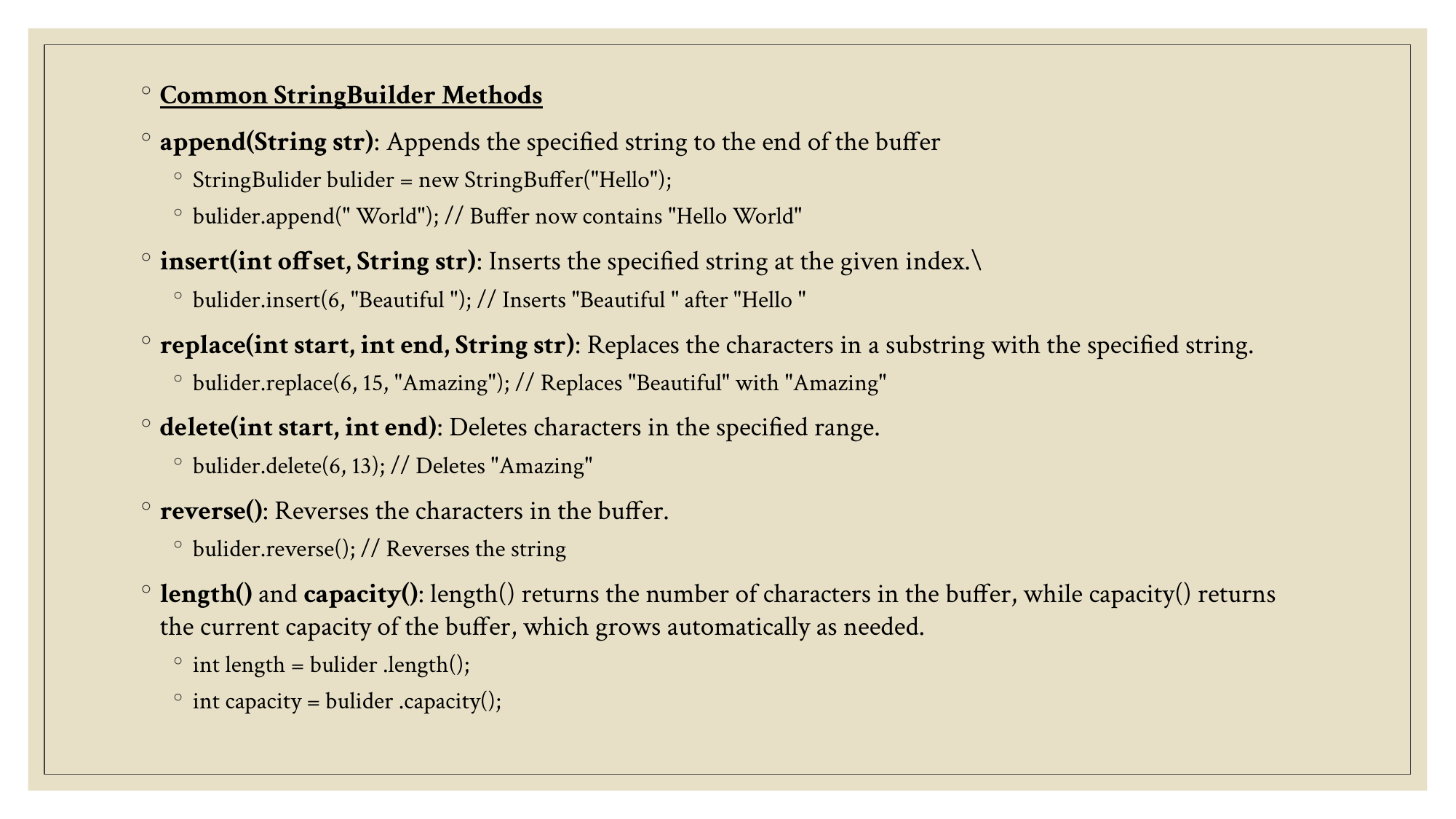

Common StringBuilder Methods
append(String str): Appends the specified string to the end of the buffer
StringBulider bulider = new StringBuffer("Hello");
bulider.append(" World"); // Buffer now contains "Hello World"
insert(int offset, String str): Inserts the specified string at the given index.\
bulider.insert(6, "Beautiful "); // Inserts "Beautiful " after "Hello "
replace(int start, int end, String str): Replaces the characters in a substring with the specified string.
bulider.replace(6, 15, "Amazing"); // Replaces "Beautiful" with "Amazing"
delete(int start, int end): Deletes characters in the specified range.
bulider.delete(6, 13); // Deletes "Amazing"
reverse(): Reverses the characters in the buffer.
bulider.reverse(); // Reverses the string
length() and capacity(): length() returns the number of characters in the buffer, while capacity() returns the current capacity of the buffer, which grows automatically as needed.
int length = bulider .length();
int capacity = bulider .capacity();